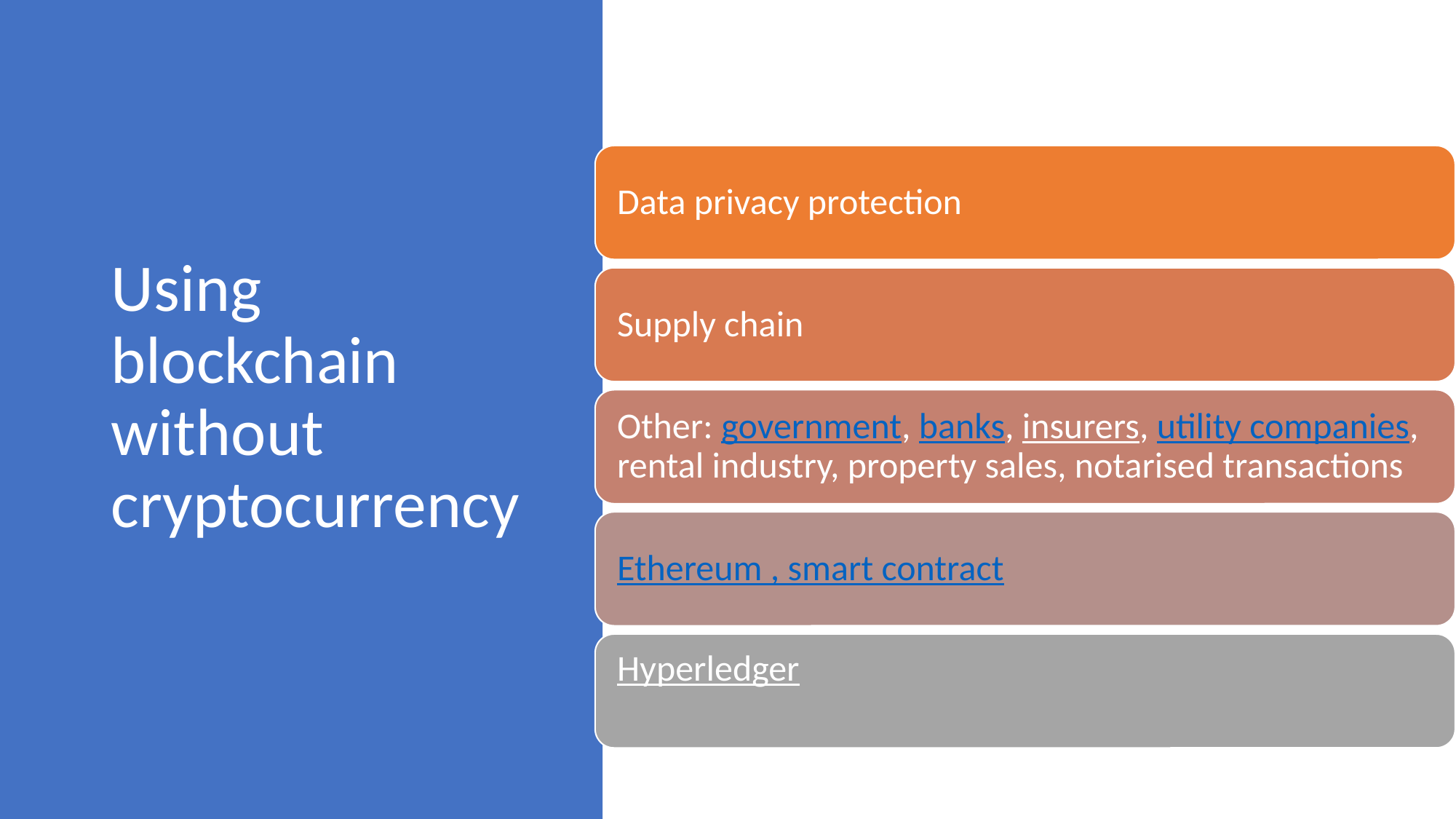

Data privacy protection
Supply chain
Other: government, banks, insurers, utility companies, rental industry, property sales, notarised transactions
Ethereum , smart contract
Hyperledger
# Using blockchain without cryptocurrency